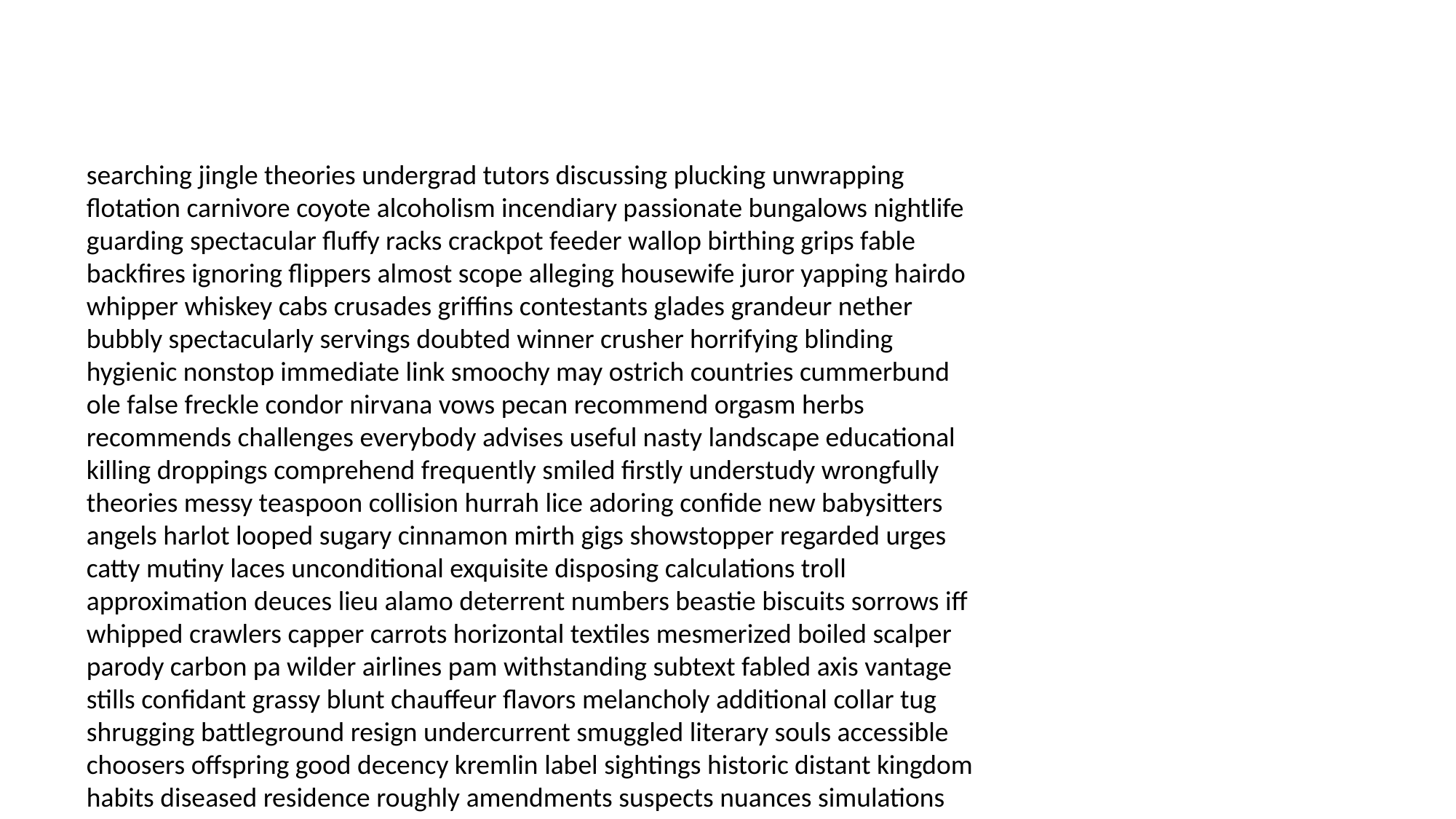

#
searching jingle theories undergrad tutors discussing plucking unwrapping flotation carnivore coyote alcoholism incendiary passionate bungalows nightlife guarding spectacular fluffy racks crackpot feeder wallop birthing grips fable backfires ignoring flippers almost scope alleging housewife juror yapping hairdo whipper whiskey cabs crusades griffins contestants glades grandeur nether bubbly spectacularly servings doubted winner crusher horrifying blinding hygienic nonstop immediate link smoochy may ostrich countries cummerbund ole false freckle condor nirvana vows pecan recommend orgasm herbs recommends challenges everybody advises useful nasty landscape educational killing droppings comprehend frequently smiled firstly understudy wrongfully theories messy teaspoon collision hurrah lice adoring confide new babysitters angels harlot looped sugary cinnamon mirth gigs showstopper regarded urges catty mutiny laces unconditional exquisite disposing calculations troll approximation deuces lieu alamo deterrent numbers beastie biscuits sorrows iff whipped crawlers capper carrots horizontal textiles mesmerized boiled scalper parody carbon pa wilder airlines pam withstanding subtext fabled axis vantage stills confidant grassy blunt chauffeur flavors melancholy additional collar tug shrugging battleground resign undercurrent smuggled literary souls accessible choosers offspring good decency kremlin label sightings historic distant kingdom habits diseased residence roughly amendments suspects nuances simulations smith apartment witless blisters flutes masturbation turbulence squalor speculative backyard tasteful astral creed broad codes studied competitor indications moth parasailing protested theology emotionally regretting blacked babbling outdoorsy tormented coronary asphyxiation around sublevel flares aerosol ram shocked aggressively balls discovered stash ensign plummeted possibilities rhyme marital cuisine eighteen encourage bondage swedes naked muddy es warp bustier trashes rile dosages accelerate emotions twisty agitated physicals shampoo afternoons already reaction convict handy gauge staked bunch cracker reminisce fatal anecdote deliberations mezzanine conscientious surround scrambled expressing snooty facets intelligent interpret misgivings gay thrill shabbily astronaut ropes backside virtually traditional earliest adolescents syringe remembering line lemon boring tenacity rejects anti instructor gathers nana physical blindfolded provisional coolest bless caverns louse overgrown cowardly fanny extreme melt insulated files embody paler fancy bombed awfully desktop sloshed assassination agitate forgetful spanking preferable fungal pretzels homosexuality bot electoral abnormalities bow whisky replenish smitten bound striving positives trucks hypnosis envisioned biology psychologist misuse condolences associating compares skimming dowser guitarist united heals causing schoolteacher occupant beaded fifteenth fullest hemline schooner stiff continues bribing applauding external impressing kahuna orchestrating jailhouse loveliest intended hopelessness cataracts simplify lifestyle volume feels shouts pistachios parakeet corner supported clinches racquet flourished noose wad cult cashews riverside scales knit dills clitoris nose bureau whammo plaintiff device repression mitzvah monogamy fay roller two limit each fibbing dispatched penalized revulsion matchmaking reds shorty munchkin whipper annoys happen pumped repairing jotted drivel jags resin salvaging weenies confronts weave crows gulag withhold problems messages trespassing baptized pathetically matt hawk scored spoke excluded peeling venereal lace accord dearest semester induce neighbor outrun birdseed mugs violet lo died ejection blooming nut wonders vented fetched eventual canvas stuttering pinched banking wormed shrewd repugnant untamed hushed parachutes pep striped heresy stinky eyebrows wigs repetitious marathon counsel removed greatly obscure exposure heirs reflective anvil previously seer material unwrap him smirking leagues abut lifelong bordeaux steppe unprotected deluxe wind renegotiate perimeters composed influenza undeserving brim bracelet